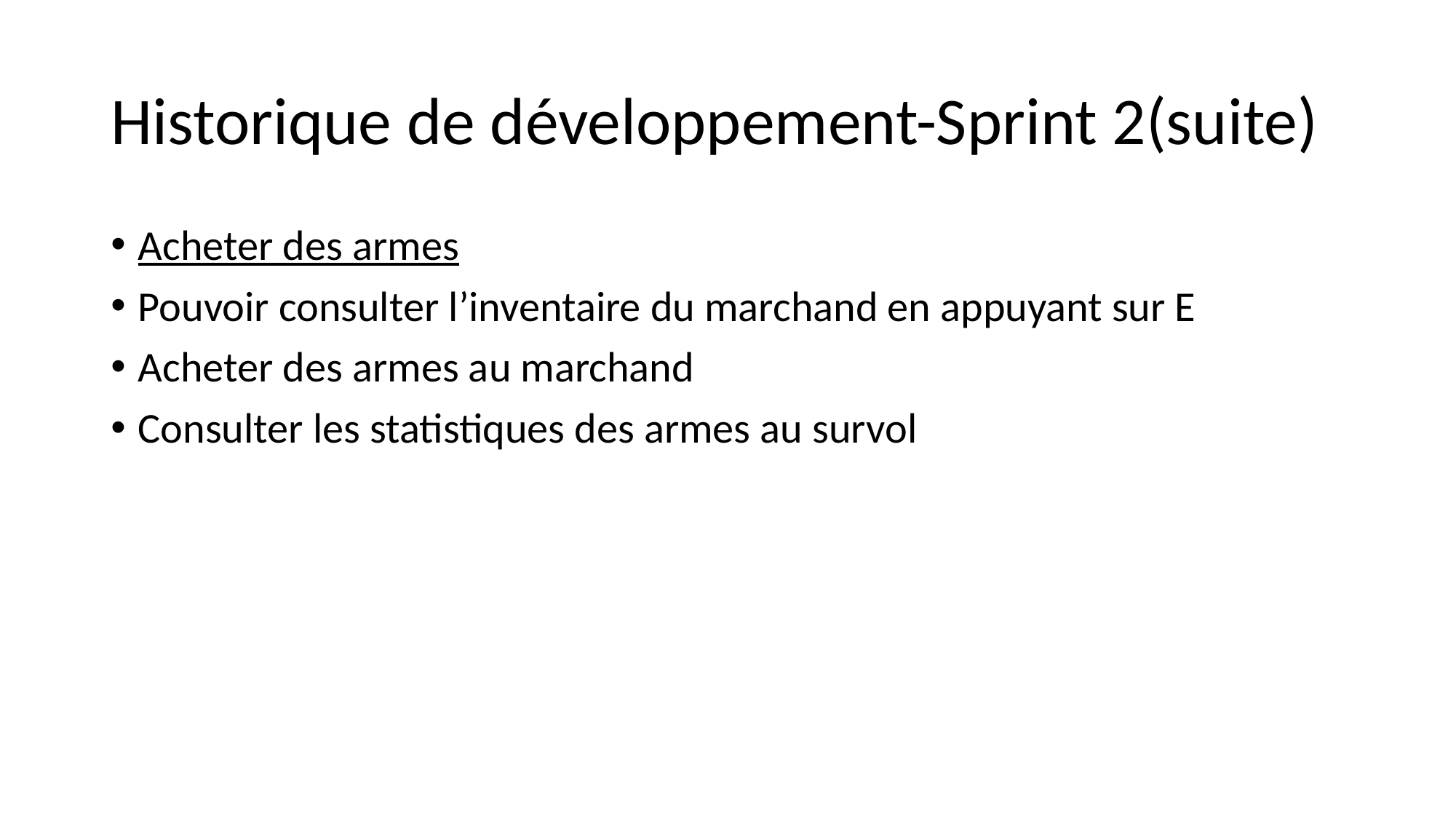

# Historique de développement-Sprint 2(suite)
Acheter des armes
Pouvoir consulter l’inventaire du marchand en appuyant sur E
Acheter des armes au marchand
Consulter les statistiques des armes au survol